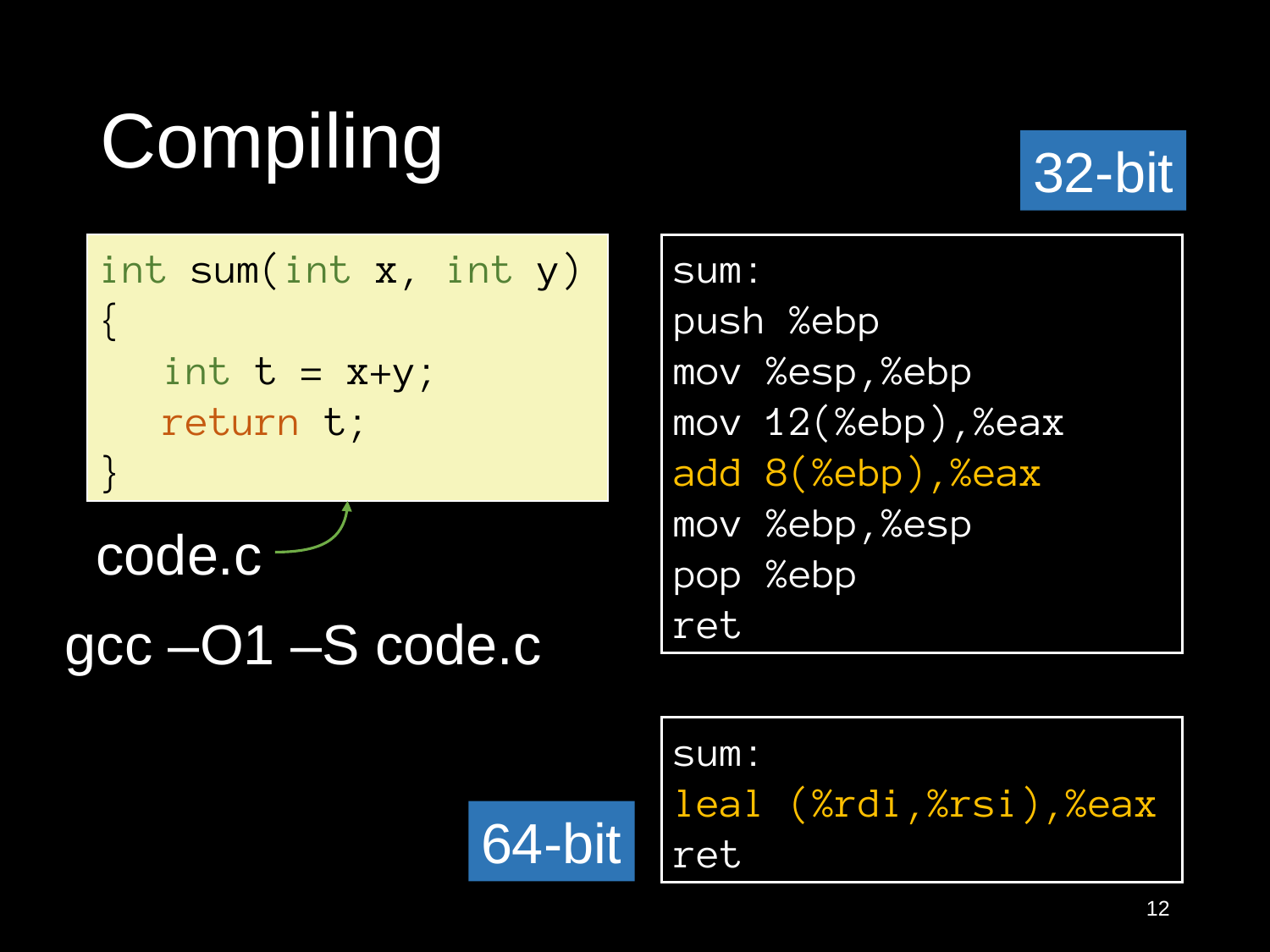

# Compiling
32-bit
int sum(int x, int y)
{
int t = x+y;
return t;
}
sum:
push %ebp
mov %esp,%ebp
mov 12(%ebp),%eax
add 8(%ebp),%eax
mov %ebp,%esp
pop %ebp
ret
code.c
gcc –O1 –S code.c
sum:
leal (%rdi,%rsi),%eax
ret
64-bit
12